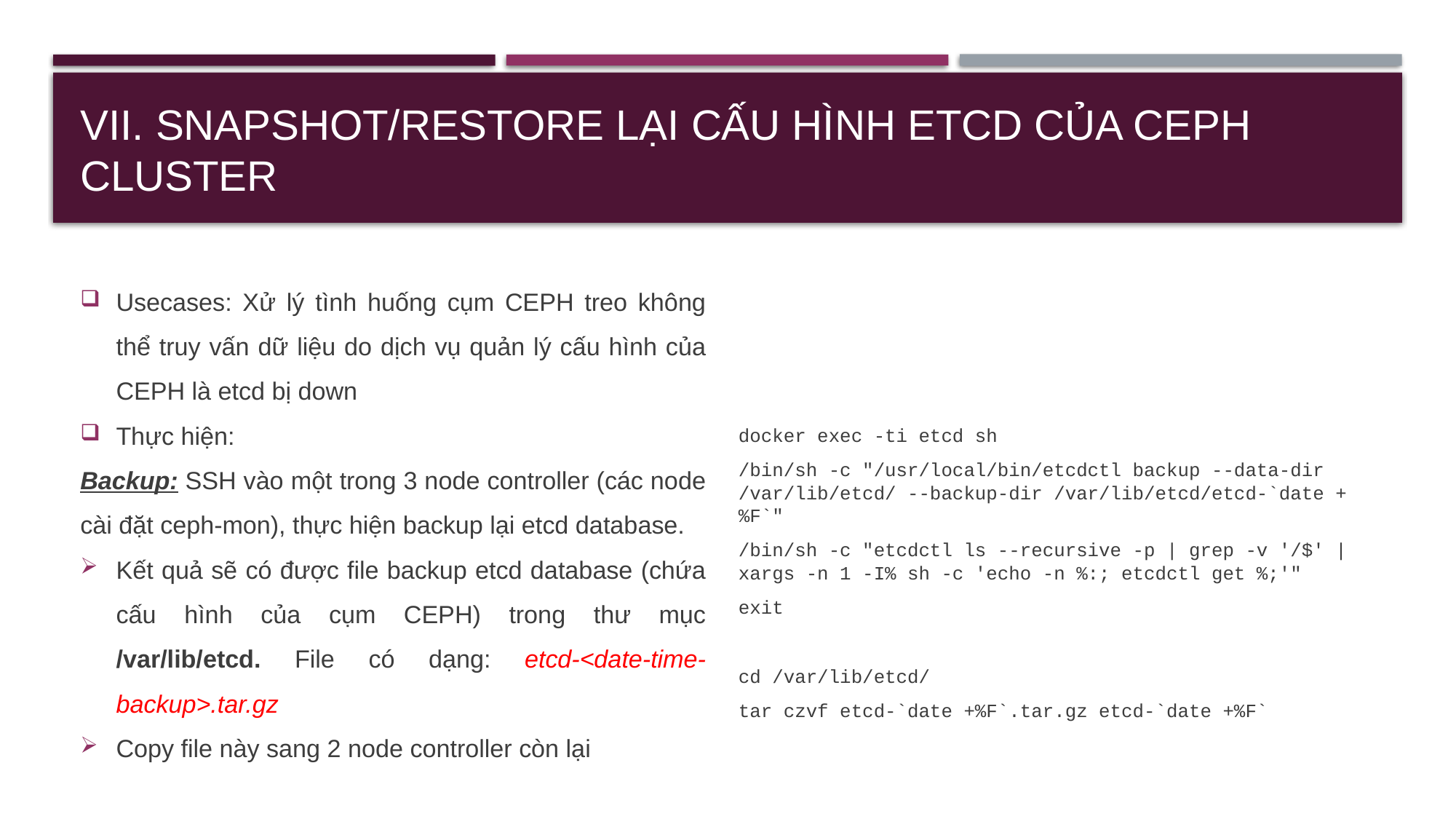

# VII. Snapshot/restore lại cấu hình etcd của Ceph cluster
Usecases: Xử lý tình huống cụm CEPH treo không thể truy vấn dữ liệu do dịch vụ quản lý cấu hình của CEPH là etcd bị down
Thực hiện:
Backup: SSH vào một trong 3 node controller (các node cài đặt ceph-mon), thực hiện backup lại etcd database.
Kết quả sẽ có được file backup etcd database (chứa cấu hình của cụm CEPH) trong thư mục /var/lib/etcd. File có dạng: etcd-<date-time-backup>.tar.gz
Copy file này sang 2 node controller còn lại

docker exec -ti etcd sh
/bin/sh -c "/usr/local/bin/etcdctl backup --data-dir /var/lib/etcd/ --backup-dir /var/lib/etcd/etcd-`date +%F`"
/bin/sh -c "etcdctl ls --recursive -p | grep -v '/$' | xargs -n 1 -I% sh -c 'echo -n %:; etcdctl get %;'"
exit

cd /var/lib/etcd/
tar czvf etcd-`date +%F`.tar.gz etcd-`date +%F`